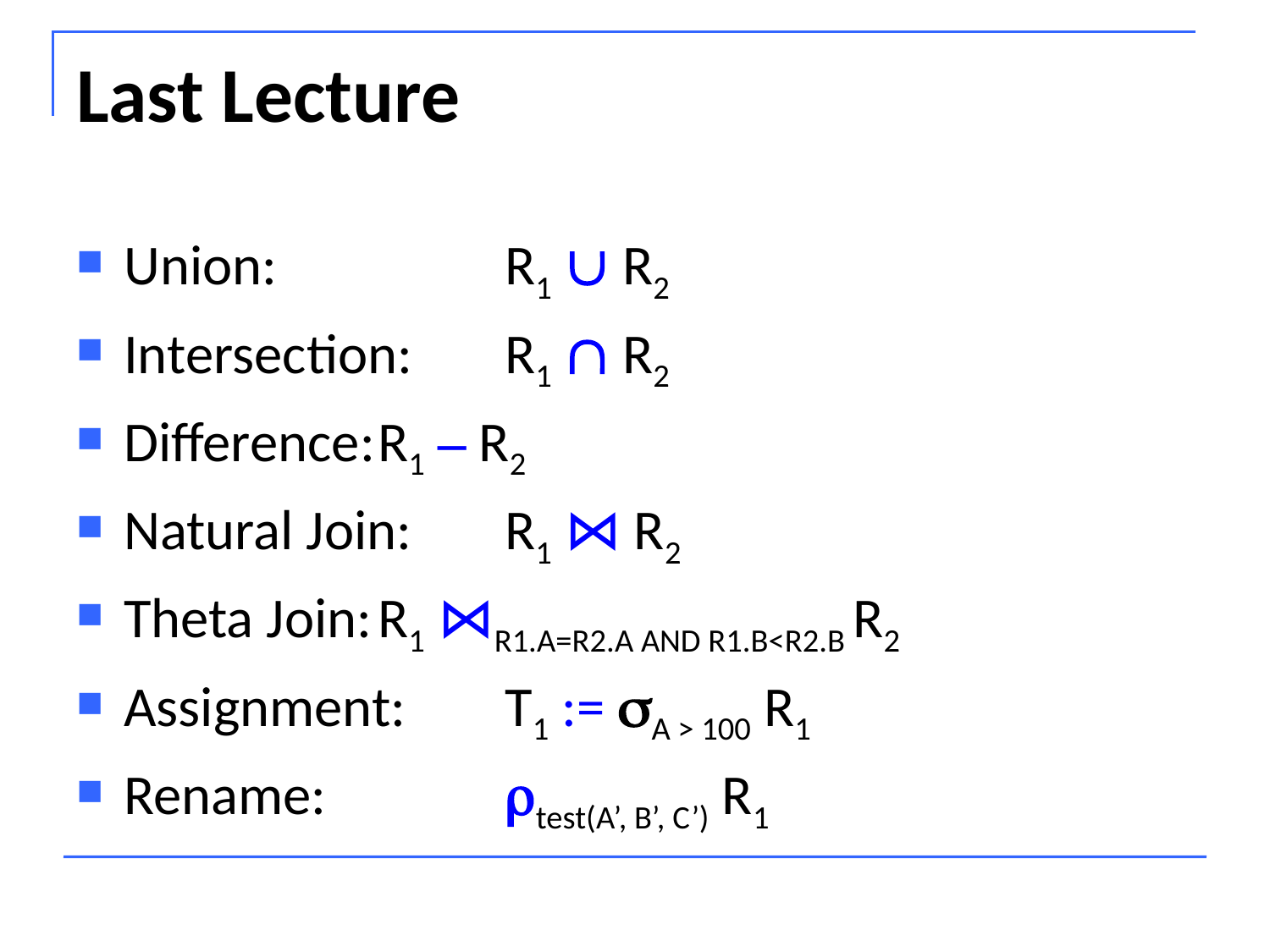

# Last Lecture
Union: 		R1 ∪ R2
Intersection: 	R1 ∩ R2
Difference:	R1 – R2
Natural Join:	R1 ⋈ R2
Theta Join:	R1 ⋈R1.A=R2.A AND R1.B<R2.B R2
Assignment:	T1 := σA > 100 R1
Rename:		ρtest(A’, B’, C’) R1